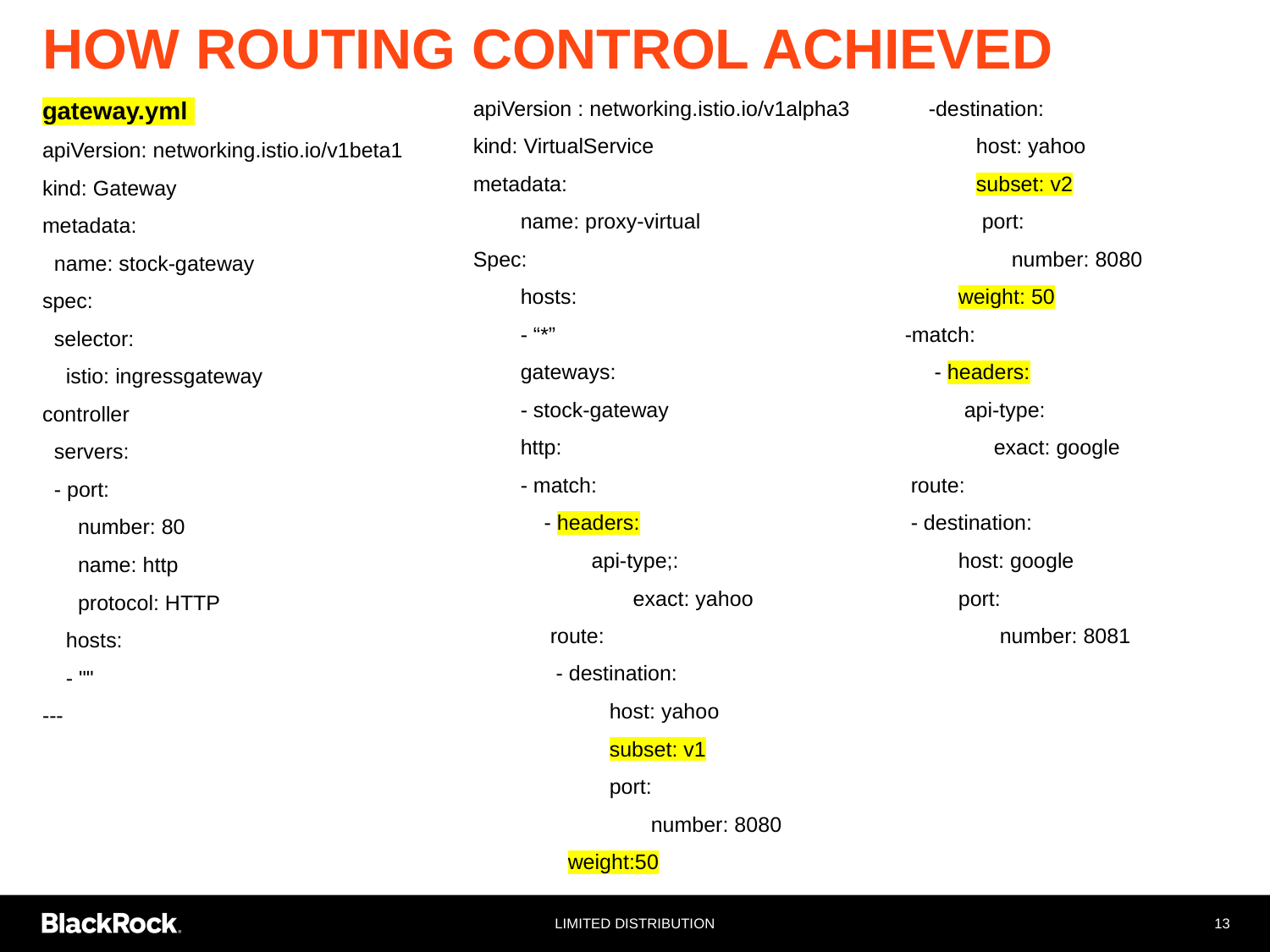

# HOW ROUTING CONTROL ACHIEVED
gateway.yml
apiVersion: networking.istio.io/v1beta1
kind: Gateway
metadata:
  name: stock-gateway
spec:
  selector:
    istio: ingressgateway
controller
  servers:
  - port:
      number: 80
      name: http
      protocol: HTTP
    hosts:
    - ""
---

apiVersion : networking.istio.io/v1alpha3
kind: VirtualService
metadata:
        name: proxy-virtual
Spec:
        hosts:
        - “*”
        gateways:
        - stock-gateway
        http:
        - match:
            - headers:
                    api-type;:
                           exact: yahoo
             route:
              - destination:
                       host: yahoo
                       subset: v1
                       port:
                              number: 8080
                weight:50
             -destination:
                     host: yahoo
                     subset: v2
                      port:
                           number: 8080
                  weight: 50
         -match:
              - headers:
                   api-type:
                        exact: google
          route:
          - destination:
                  host: google
                  port:
                         number: 8081

Limited Distribution
13